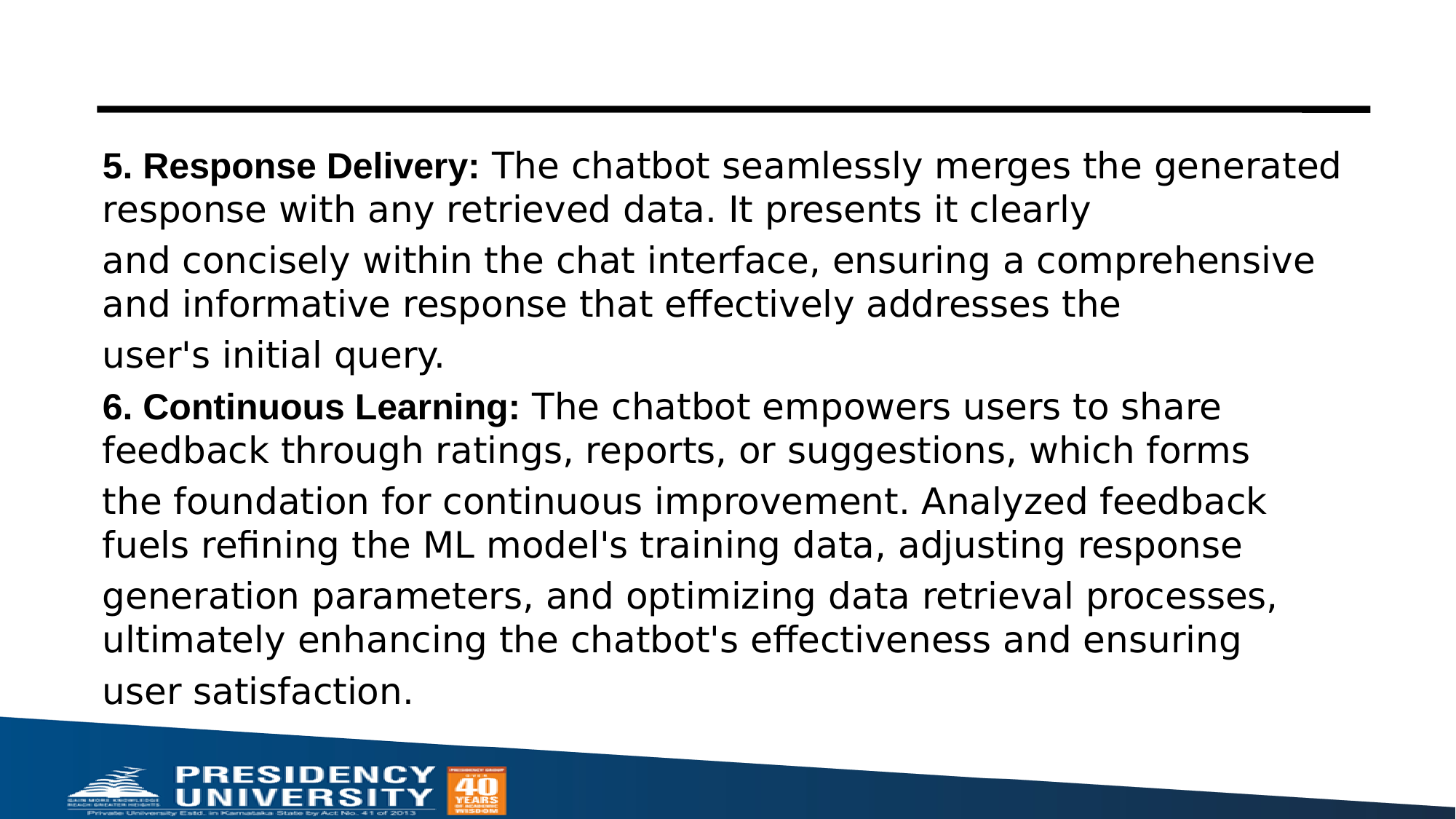

5. Response Delivery: The chatbot seamlessly merges the generated response with any retrieved data. It presents it clearly
and concisely within the chat interface, ensuring a comprehensive and informative response that effectively addresses the
user's initial query.
6. Continuous Learning: The chatbot empowers users to share feedback through ratings, reports, or suggestions, which forms
the foundation for continuous improvement. Analyzed feedback fuels refining the ML model's training data, adjusting response
generation parameters, and optimizing data retrieval processes, ultimately enhancing the chatbot's effectiveness and ensuring
user satisfaction.